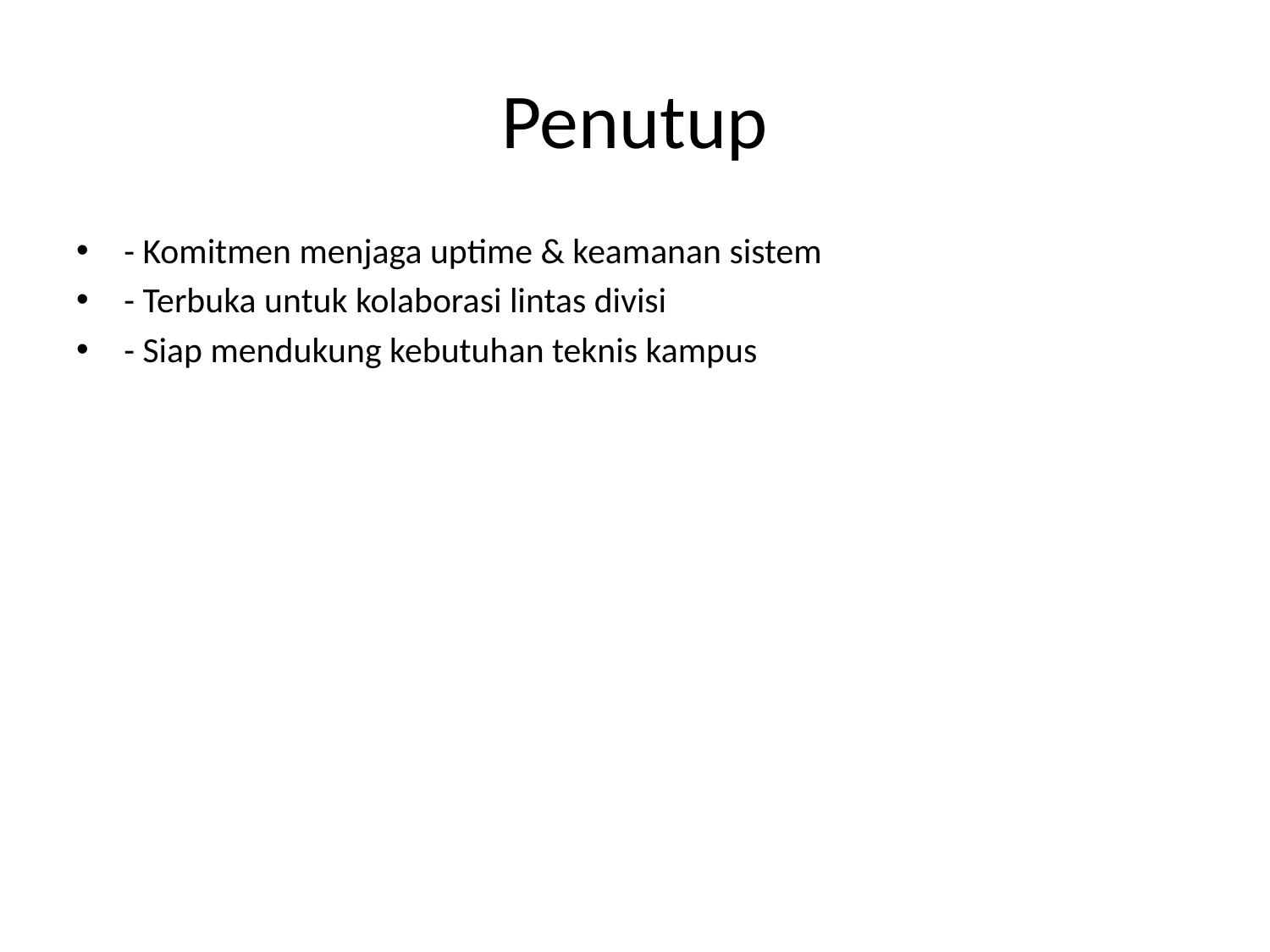

# Penutup
- Komitmen menjaga uptime & keamanan sistem
- Terbuka untuk kolaborasi lintas divisi
- Siap mendukung kebutuhan teknis kampus